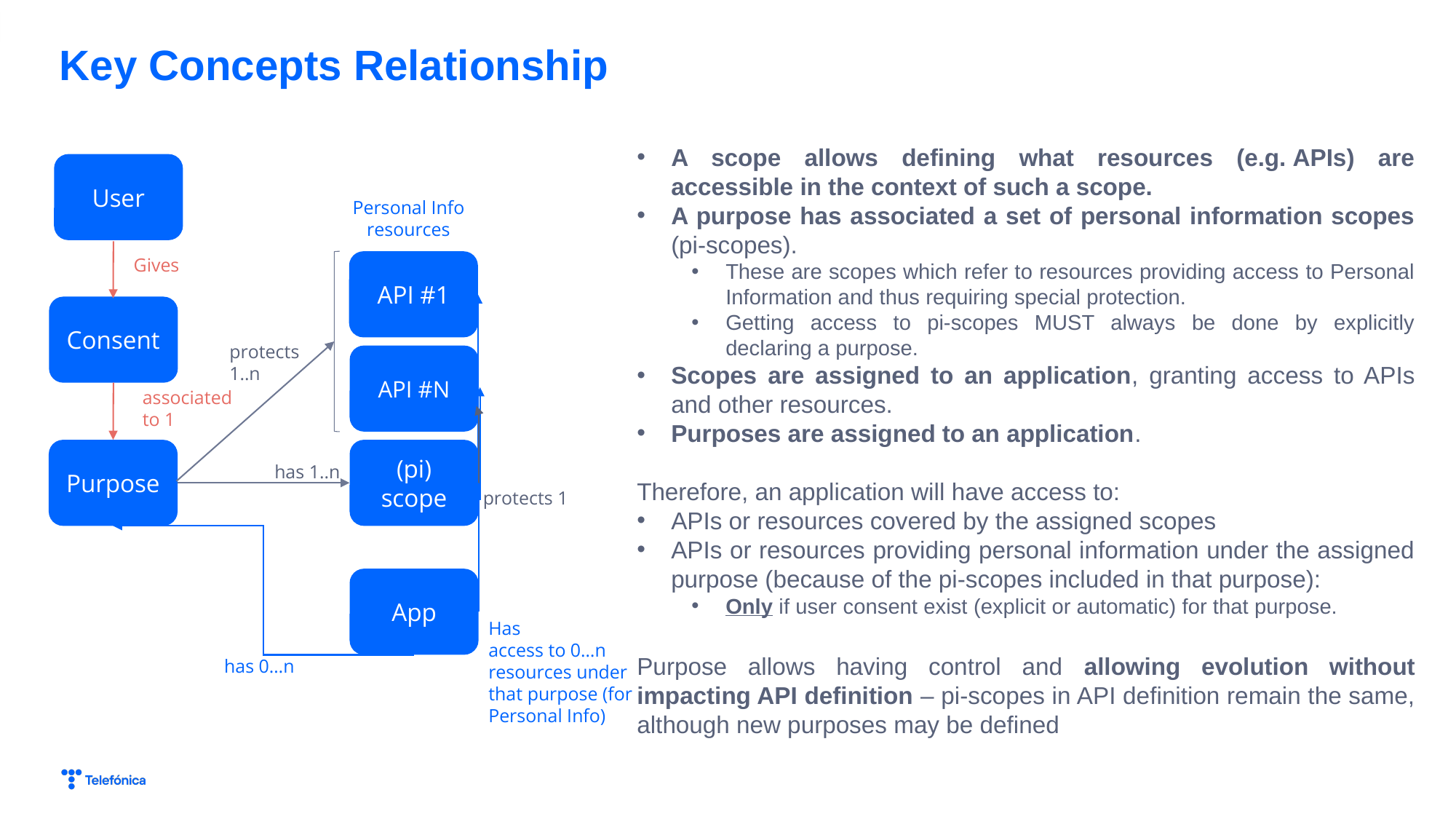

# Key Concepts Relationship
A scope allows defining what resources (e.g. APIs) are accessible in the context of such a scope.
A purpose has associated a set of personal information scopes (pi-scopes).
These are scopes which refer to resources providing access to Personal Information and thus requiring special protection.
Getting access to pi-scopes MUST always be done by explicitly declaring a purpose.
Scopes are assigned to an application, granting access to APIs and other resources.
Purposes are assigned to an application.

Therefore, an application will have access to:
APIs or resources covered by the assigned scopes
APIs or resources providing personal information under the assigned purpose (because of the pi-scopes included in that purpose):
Only if user consent exist (explicit or automatic) for that purpose.

Purpose allows having control and allowing evolution without impacting API definition – pi-scopes in API definition remain the same, although new purposes may be defined
User
Personal Info resources
Gives

API #1
Consent
protects
1..n
API #N
associated
to 1
Purpose
(pi)
scope
has 1..n
protects 1
App
Has
access to 0…n resources under that purpose (for Personal Info)
has 0…n